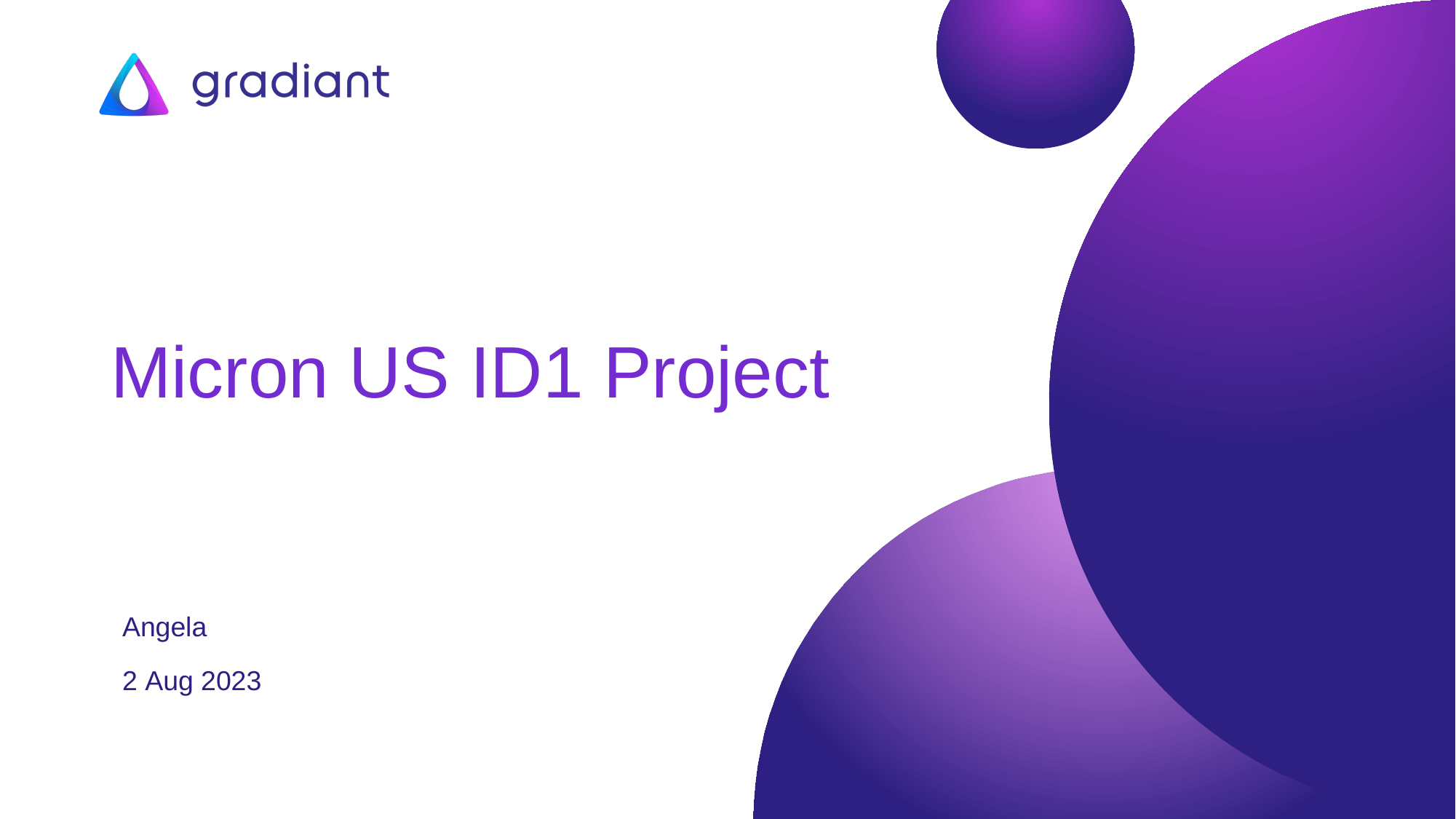

# Micron US ID1 Project

Angela
2 Aug 2023
GRADIANT CONFIDENTIAL
1